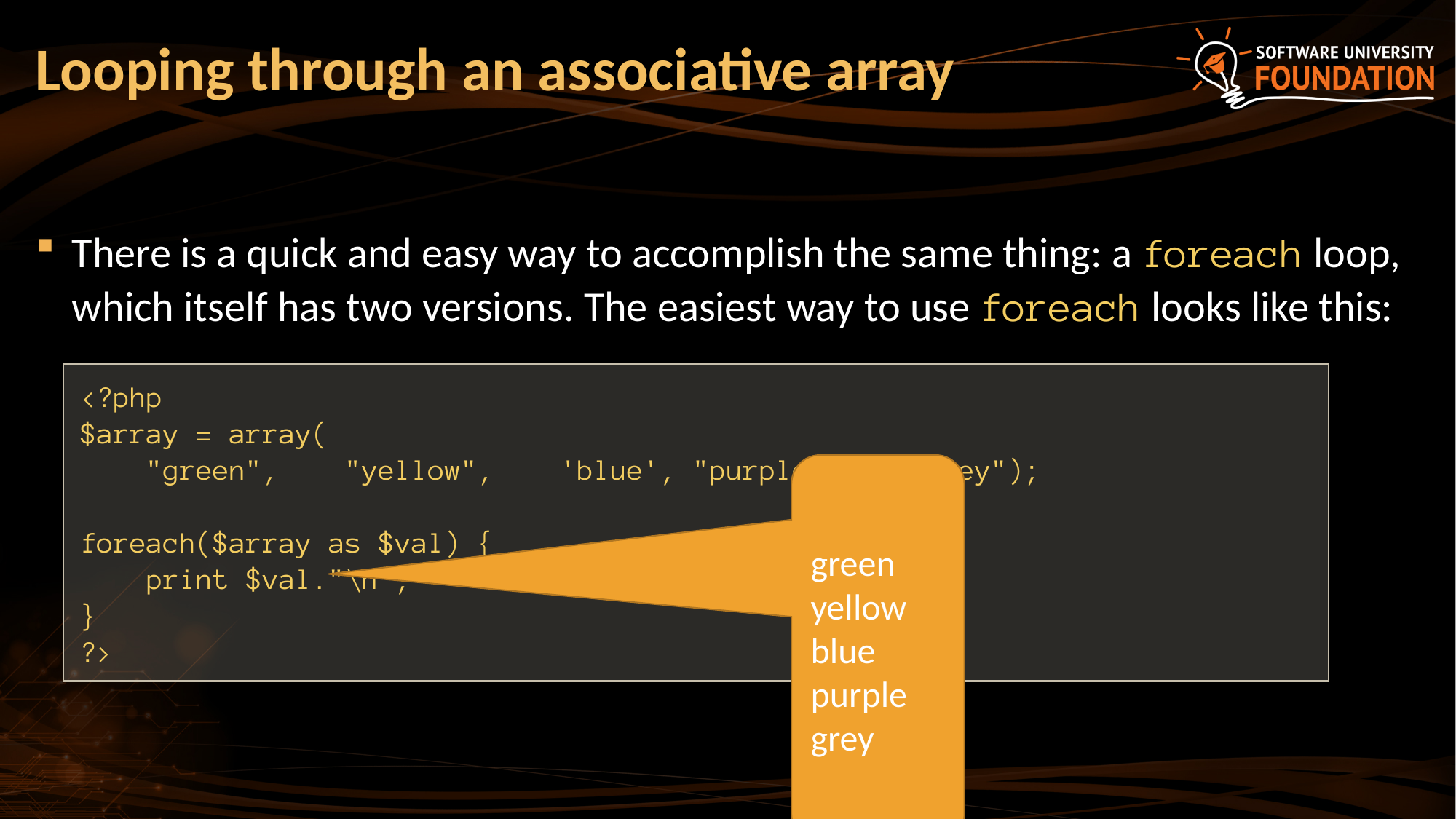

# Looping through an associative array
There is a quick and easy way to accomplish the same thing: a foreach loop, which itself has two versions. The easiest way to use foreach looks like this:
<?php
$array = array(
    "green",    "yellow",    'blue', "purple",    "grey");

foreach($array as $val) {
    print $val."\n";
}
?>
green
yellow
blue
purple
grey